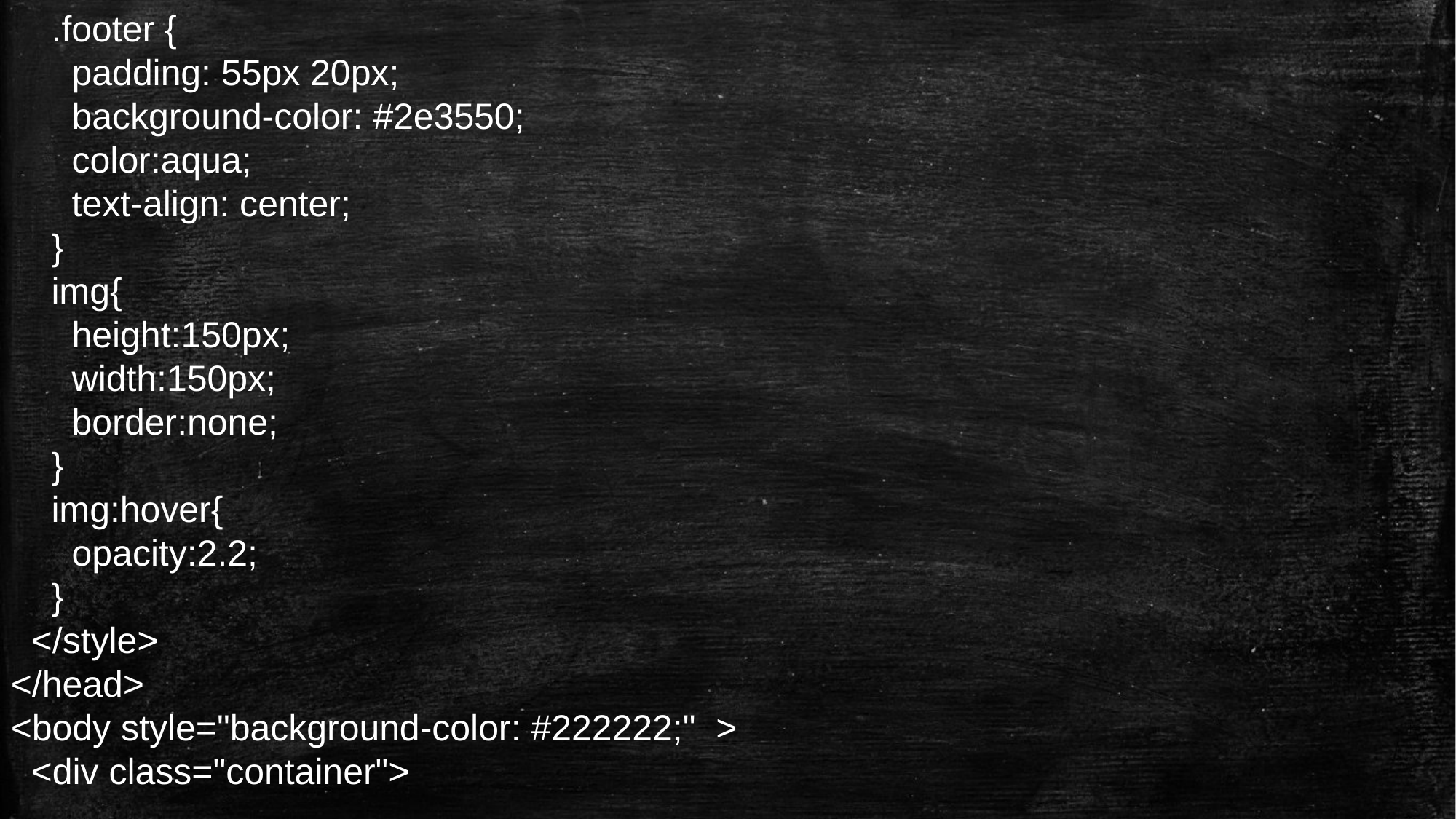

.footer {
      padding: 55px 20px;
      background-color: #2e3550;
      color:aqua;
      text-align: center;
    }
    img{
      height:150px;
      width:150px;
      border:none;
    }
    img:hover{
      opacity:2.2;
    }
  </style>
</head>
<body style="background-color: #222222;"  >
  <div class="container">